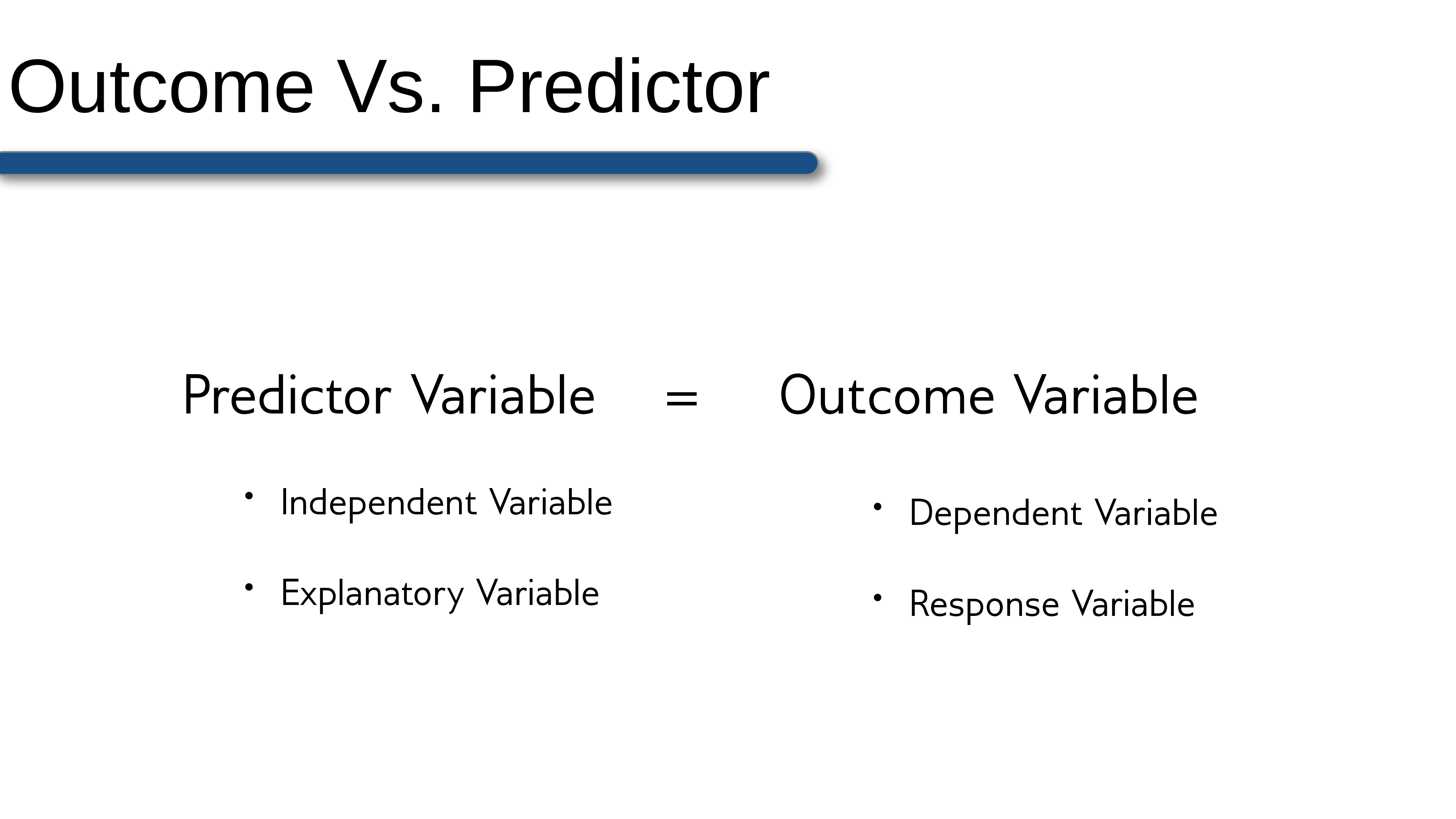

Outcome Vs. Predictor

Predictor Variable
Outcome Variable
=
Independent Variable
Explanatory Variable
Dependent Variable
Response Variable